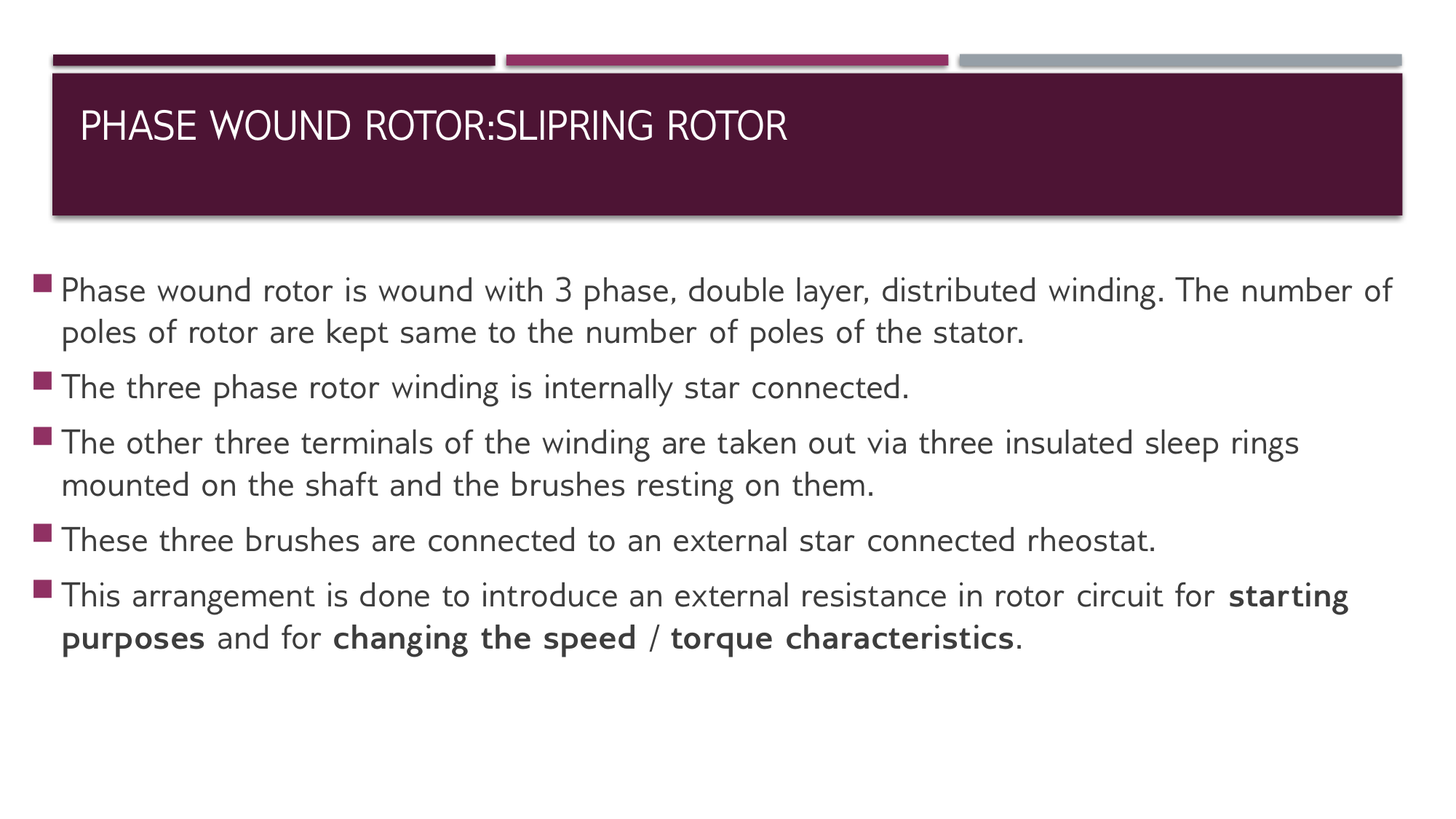

# Phase Wound Rotor:slipring rotor
Phase wound rotor is wound with 3 phase, double layer, distributed winding. The number of poles of rotor are kept same to the number of poles of the stator.
The three phase rotor winding is internally star connected.
The other three terminals of the winding are taken out via three insulated sleep rings mounted on the shaft and the brushes resting on them.
These three brushes are connected to an external star connected rheostat.
This arrangement is done to introduce an external resistance in rotor circuit for starting purposes and for changing the speed / torque characteristics.